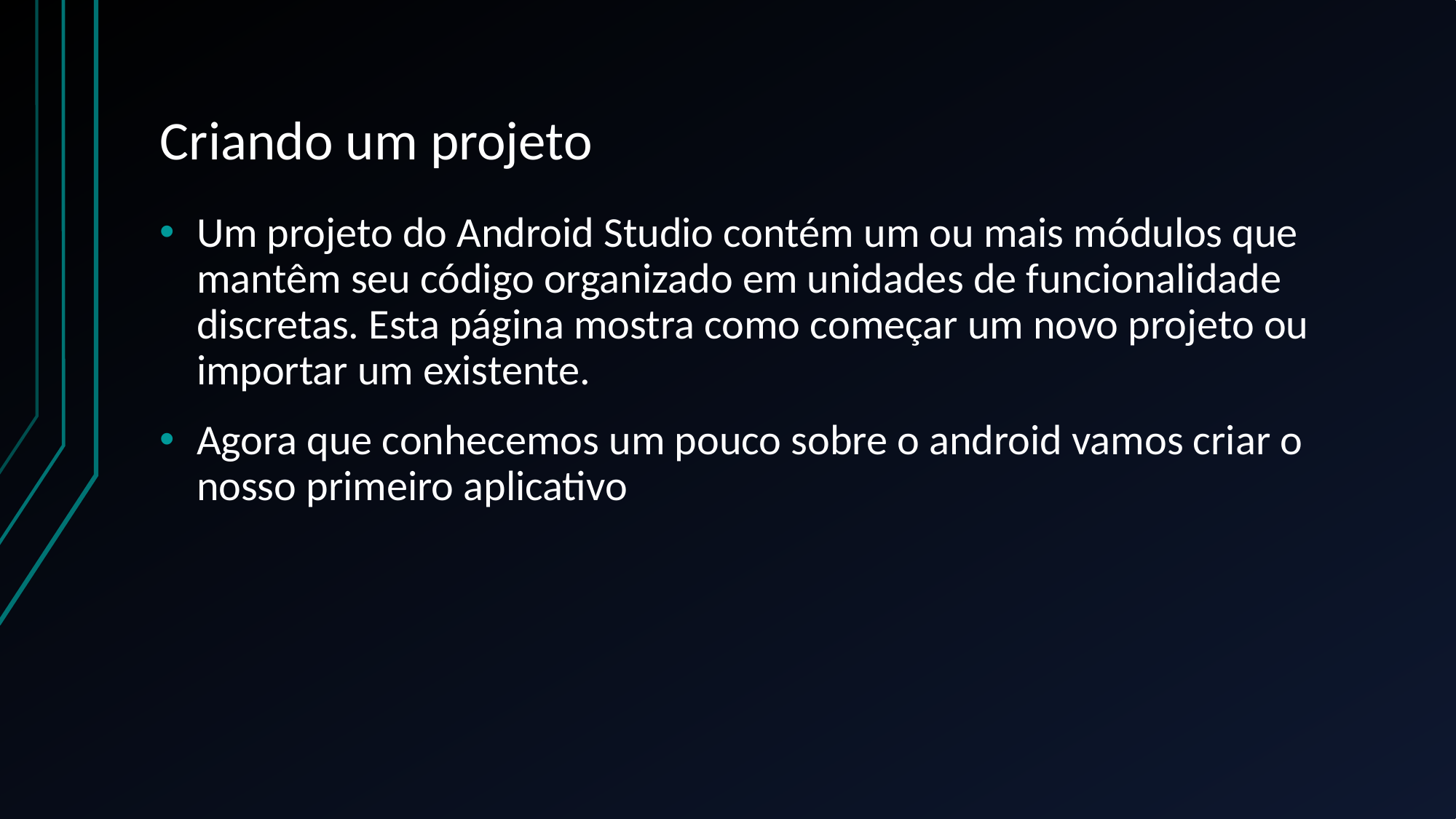

# Criando um projeto
Um projeto do Android Studio contém um ou mais módulos que mantêm seu código organizado em unidades de funcionalidade discretas. Esta página mostra como começar um novo projeto ou importar um existente.
Agora que conhecemos um pouco sobre o android vamos criar o nosso primeiro aplicativo